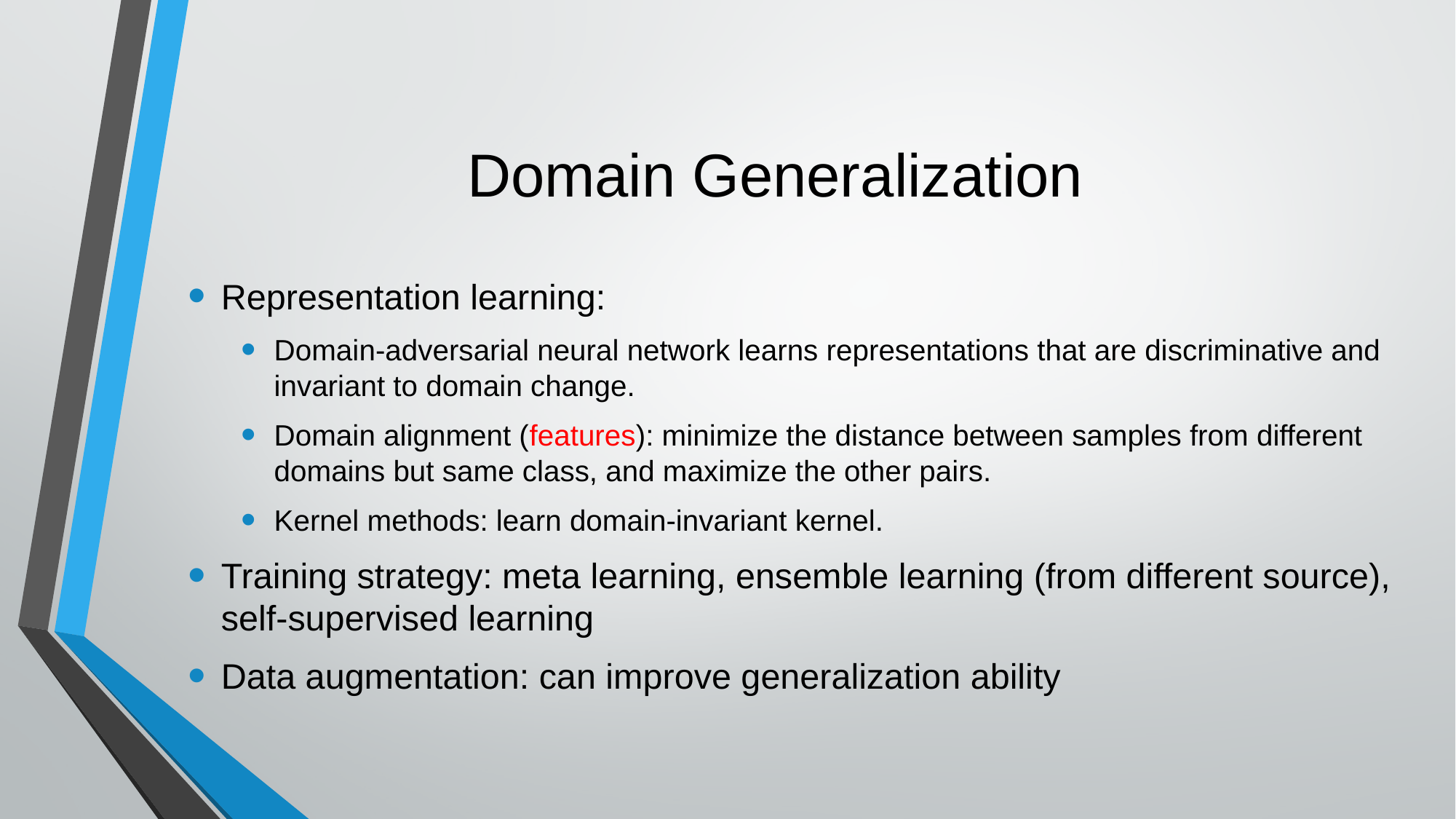

# Domain Generalization
Representation learning:
Domain-adversarial neural network learns representations that are discriminative and invariant to domain change.
Domain alignment (features): minimize the distance between samples from different domains but same class, and maximize the other pairs.
Kernel methods: learn domain-invariant kernel.
Training strategy: meta learning, ensemble learning (from different source), self-supervised learning
Data augmentation: can improve generalization ability